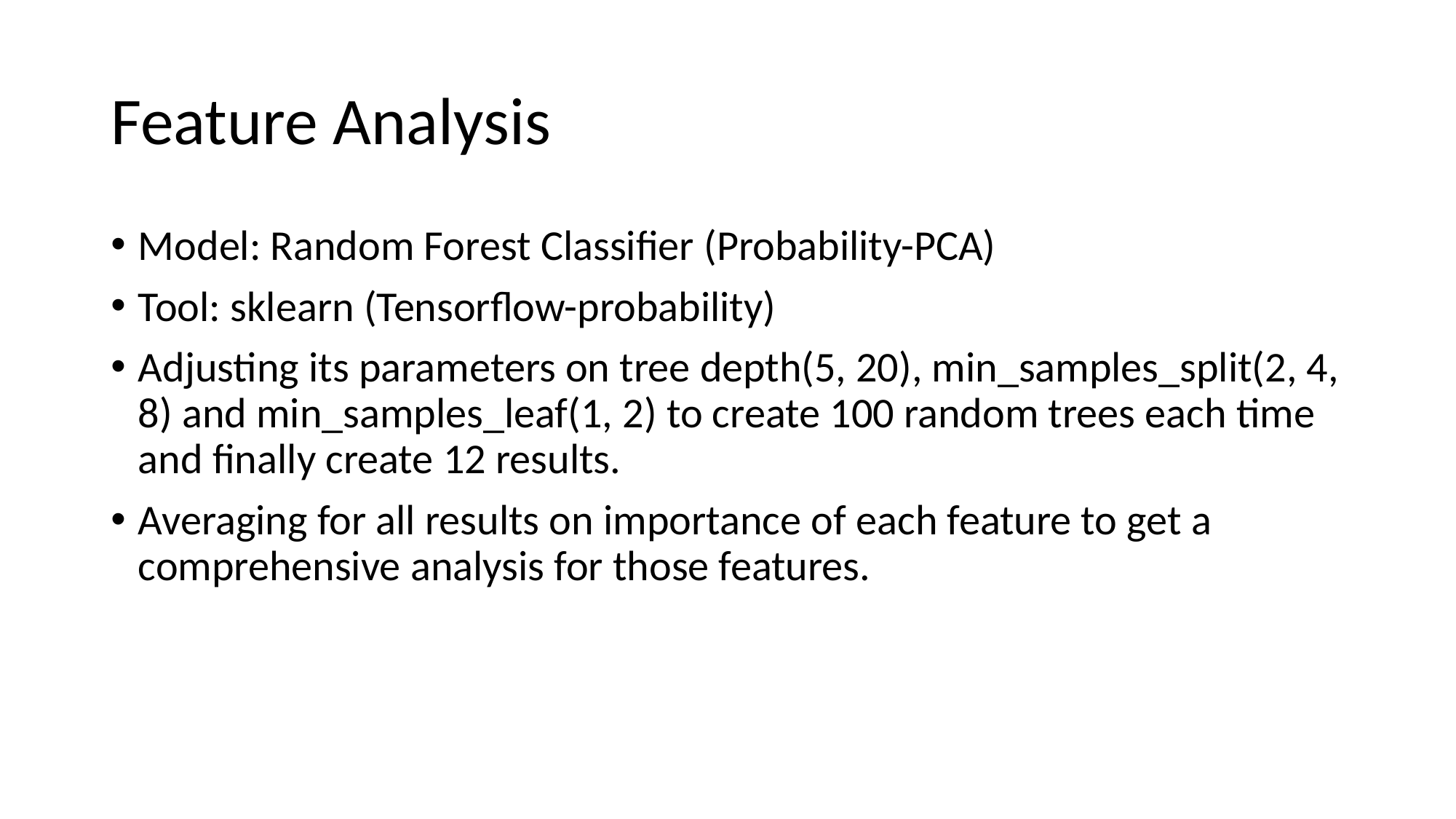

# Feature Analysis
Model: Random Forest Classifier (Probability-PCA)
Tool: sklearn (Tensorflow-probability)
Adjusting its parameters on tree depth(5, 20), min_samples_split(2, 4, 8) and min_samples_leaf(1, 2) to create 100 random trees each time and finally create 12 results.
Averaging for all results on importance of each feature to get a comprehensive analysis for those features.